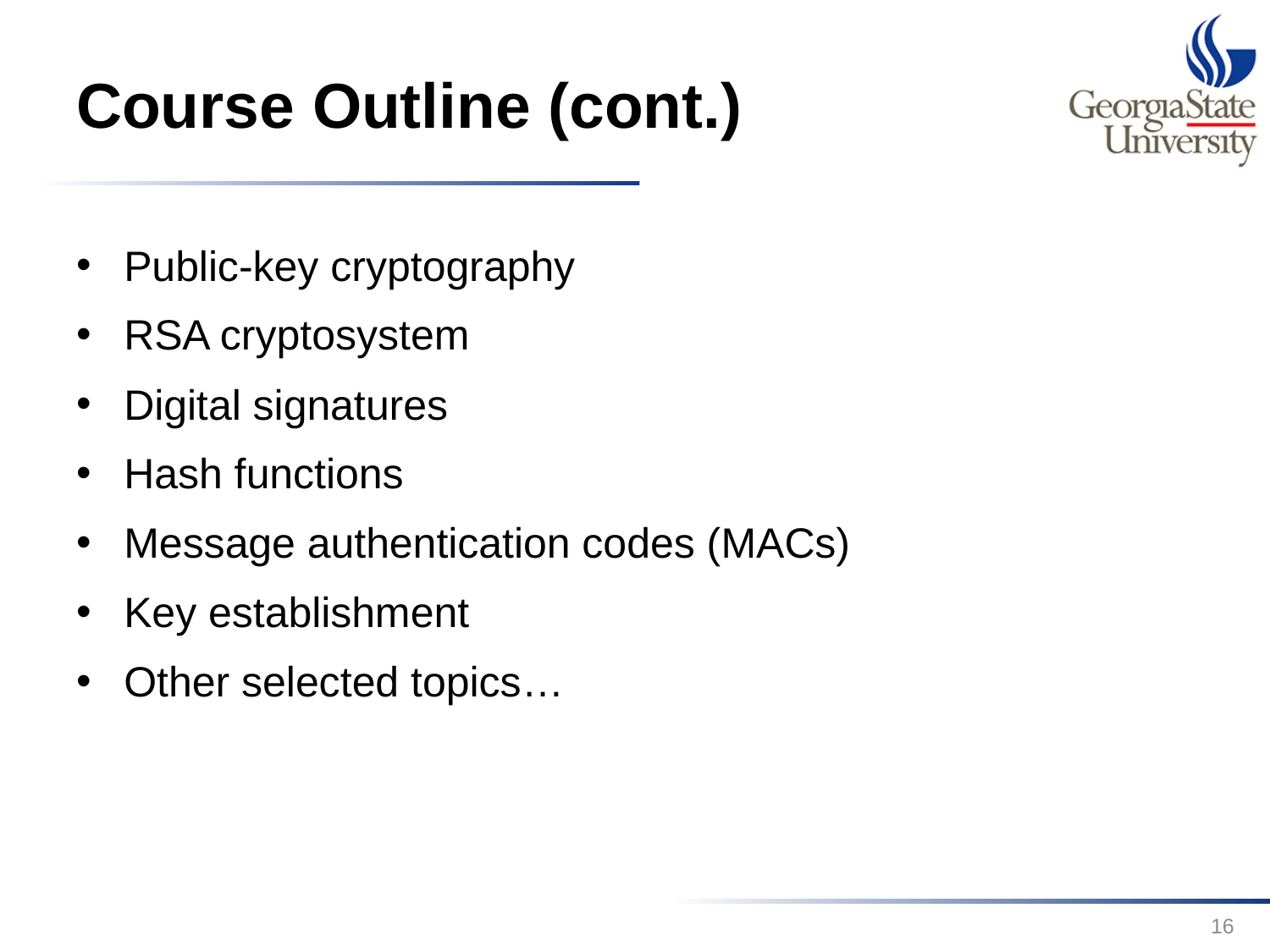

# Course Outline (cont.)
Public-key cryptography
RSA cryptosystem
Digital signatures
Hash functions
Message authentication codes (MACs)
Key establishment
Other selected topics…
16